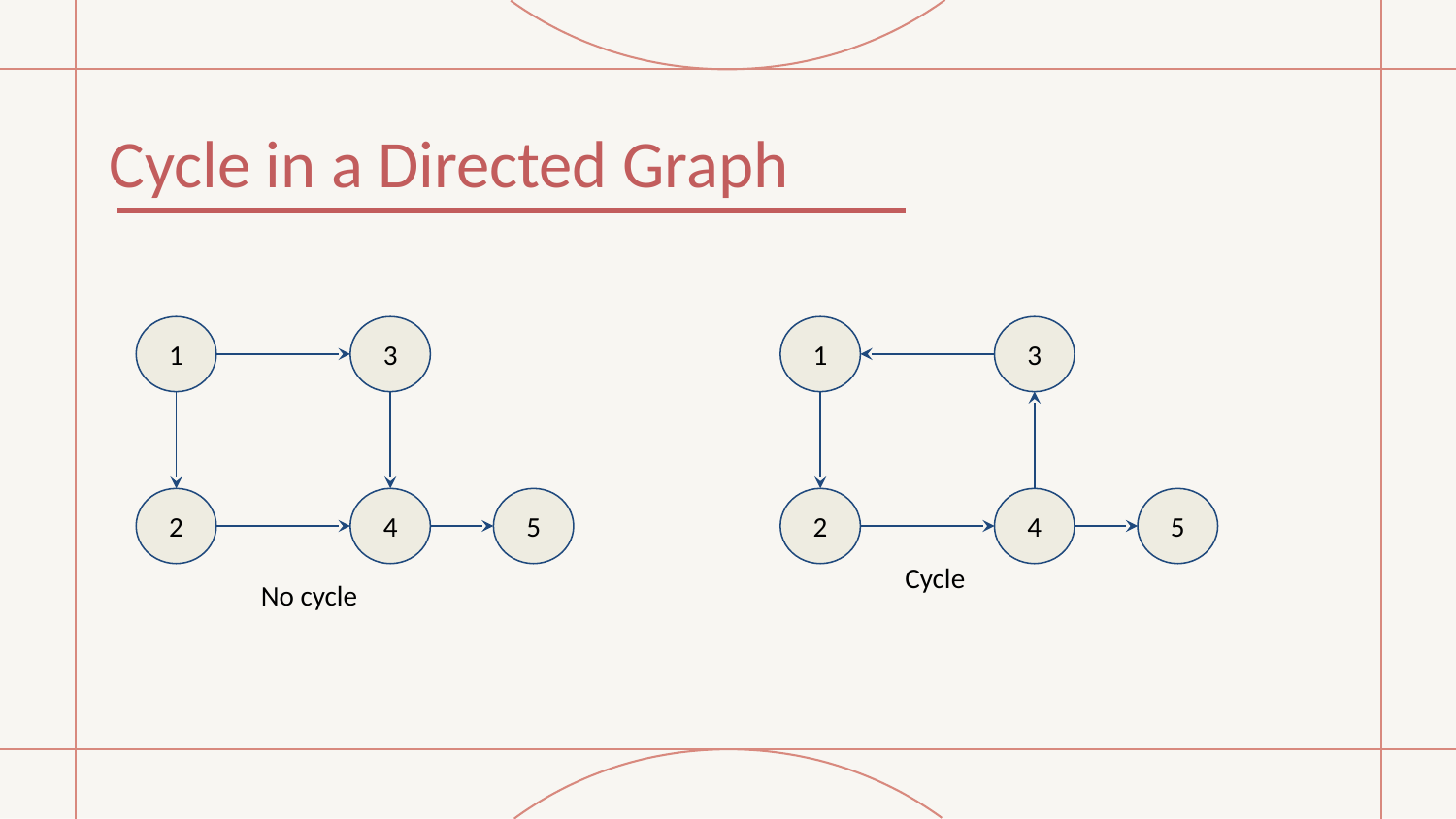

# Cycle in a Directed Graph
1
3
1
3
2
4
5
2
4
5
Cycle
No cycle